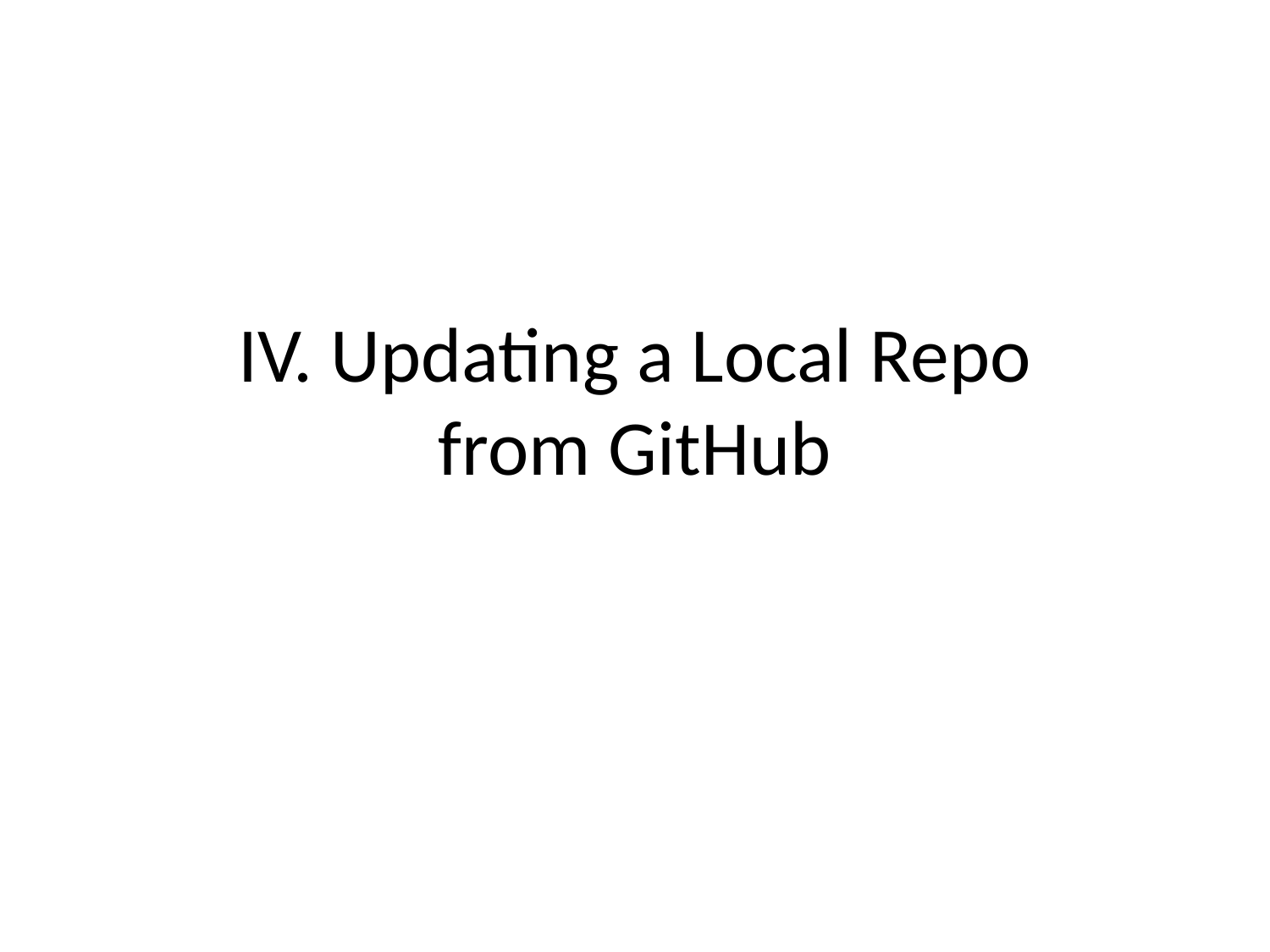

# IV. Updating a Local Repo from GitHub